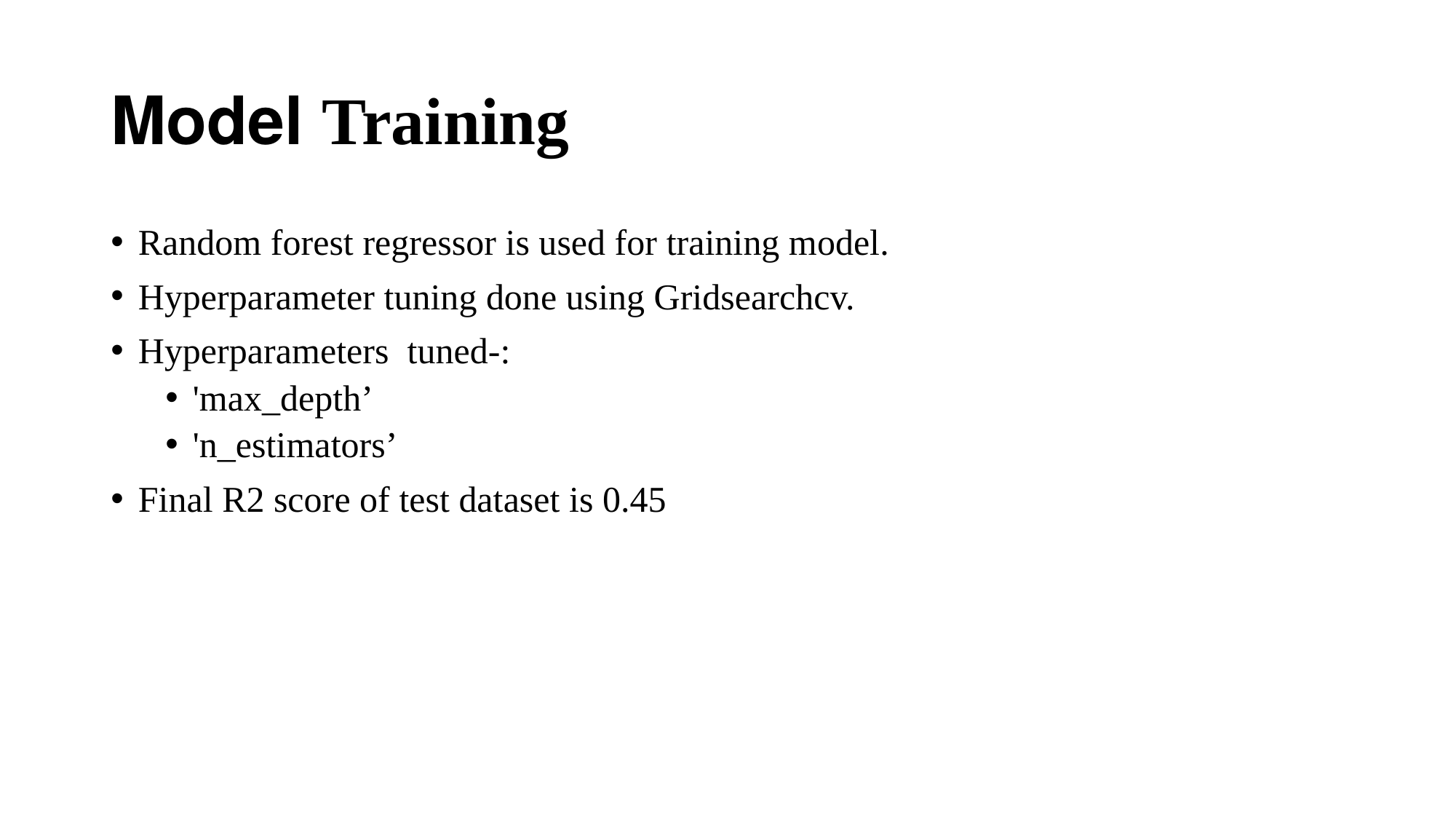

# Model Training
Random forest regressor is used for training model.
Hyperparameter tuning done using Gridsearchcv.
Hyperparameters  tuned-:
'max_depth’
'n_estimators’
Final R2 score of test dataset is 0.45